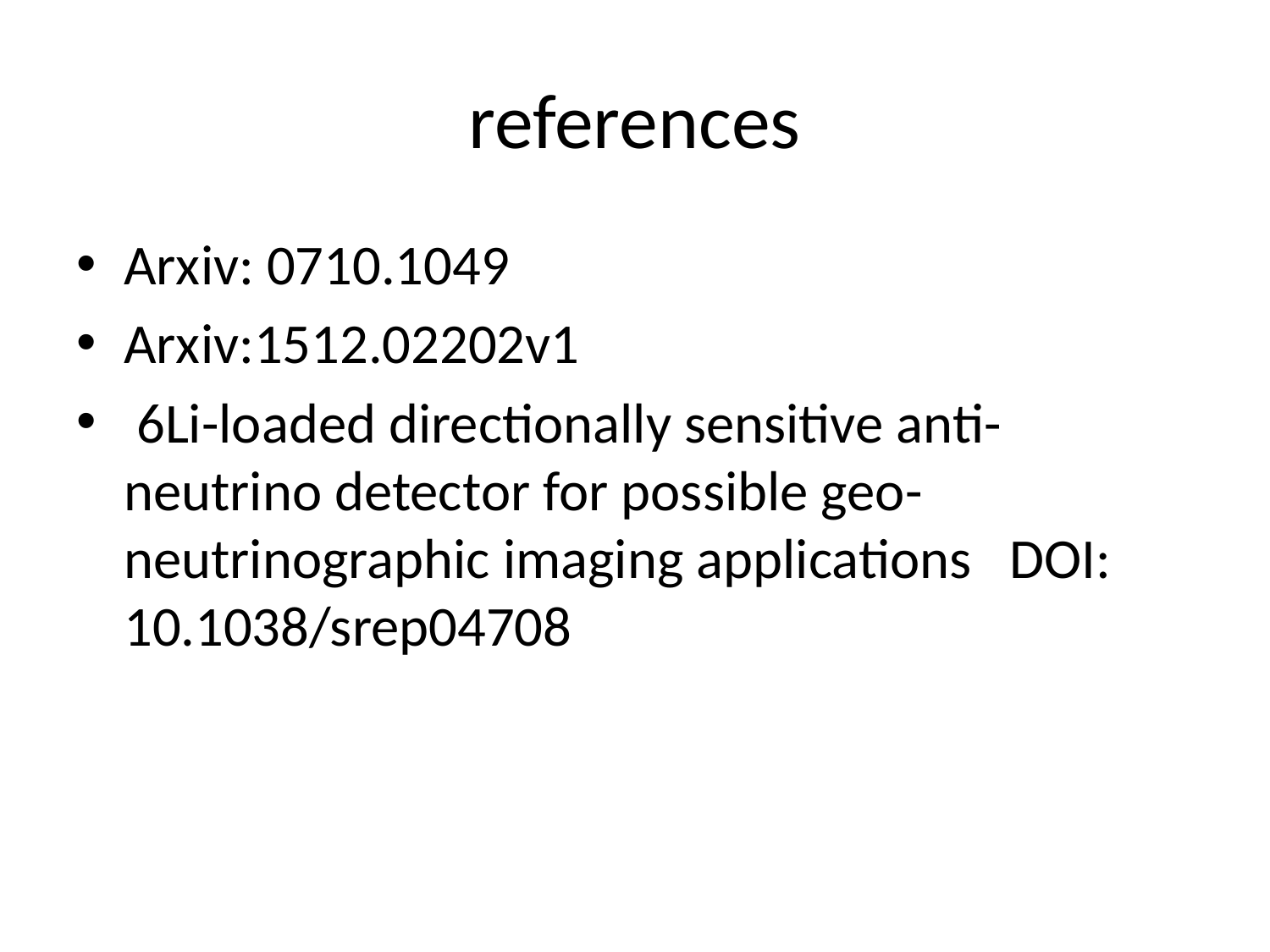

# references
Arxiv: 0710.1049
Arxiv:1512.02202v1
 6Li-loaded directionally sensitive anti-neutrino detector for possible geo-neutrinographic imaging applications   DOI: 10.1038/srep04708